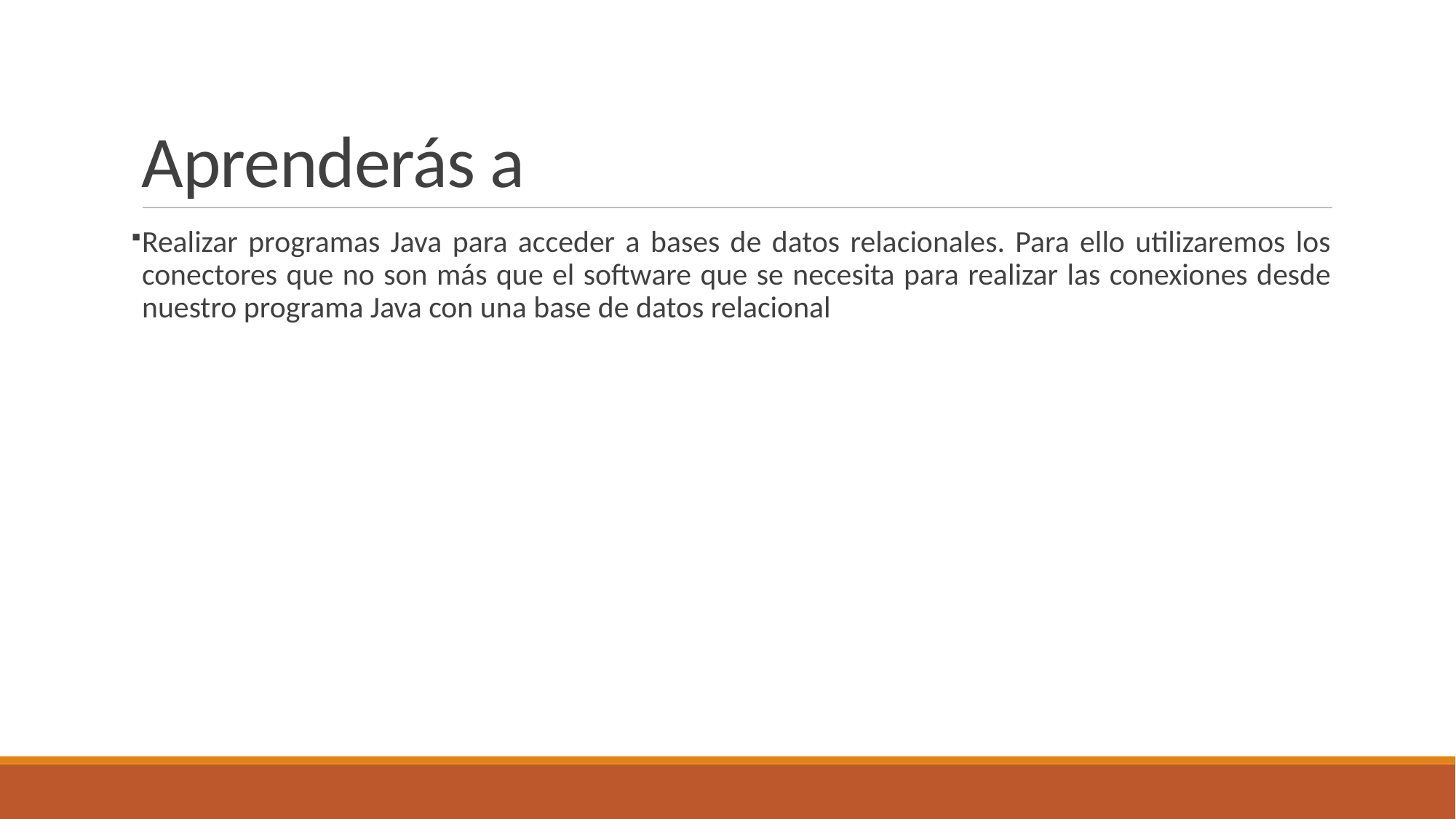

Aprenderás a
Realizar programas Java para acceder a bases de datos relacionales. Para ello utilizaremos los conectores que no son más que el software que se necesita para realizar las conexiones desde nuestro programa Java con una base de datos relacional